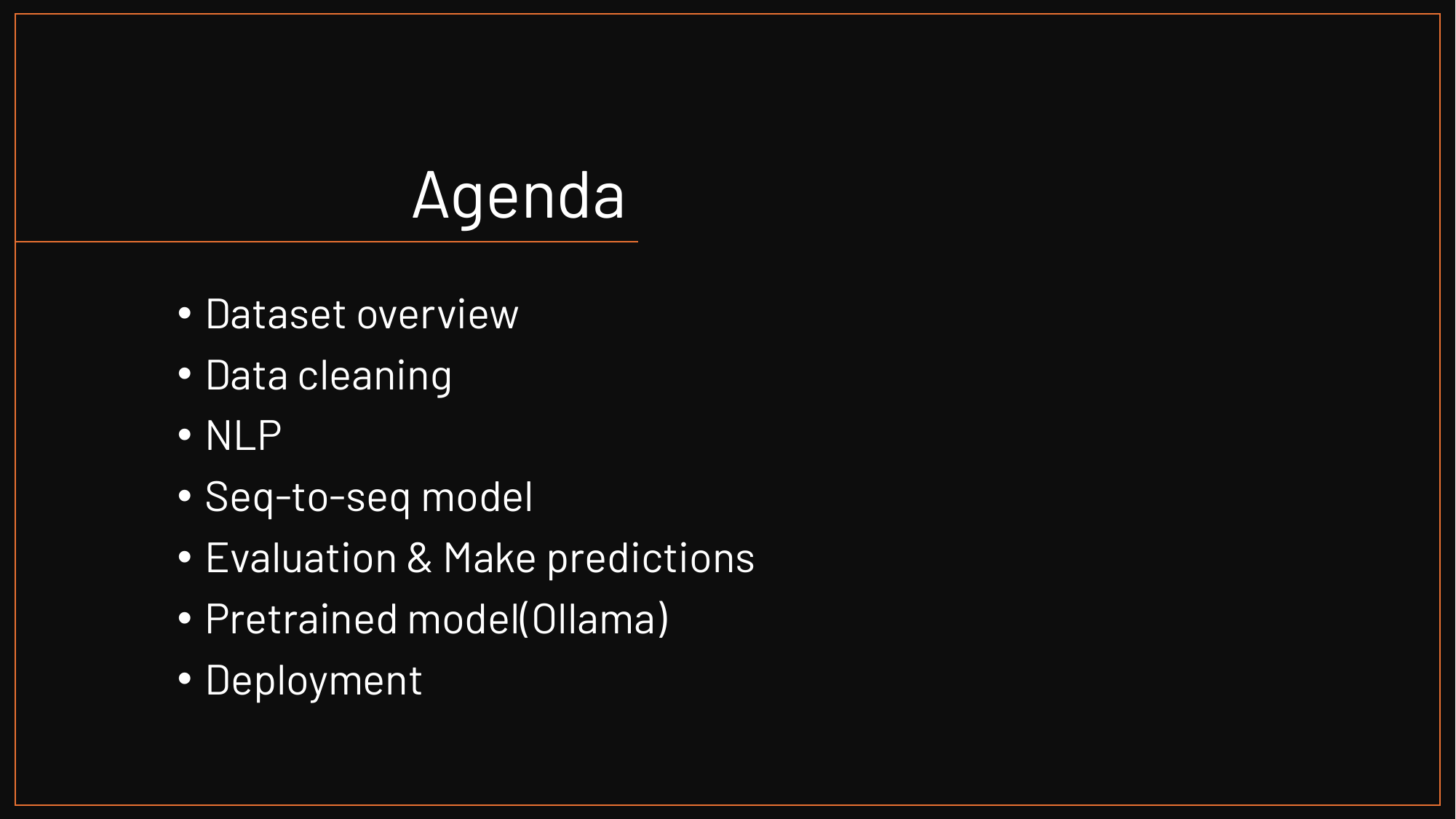

# Agenda
Dataset overview
Data cleaning
NLP
Seq-to-seq model
Evaluation & Make predictions
Pretrained model(Ollama)
Deployment